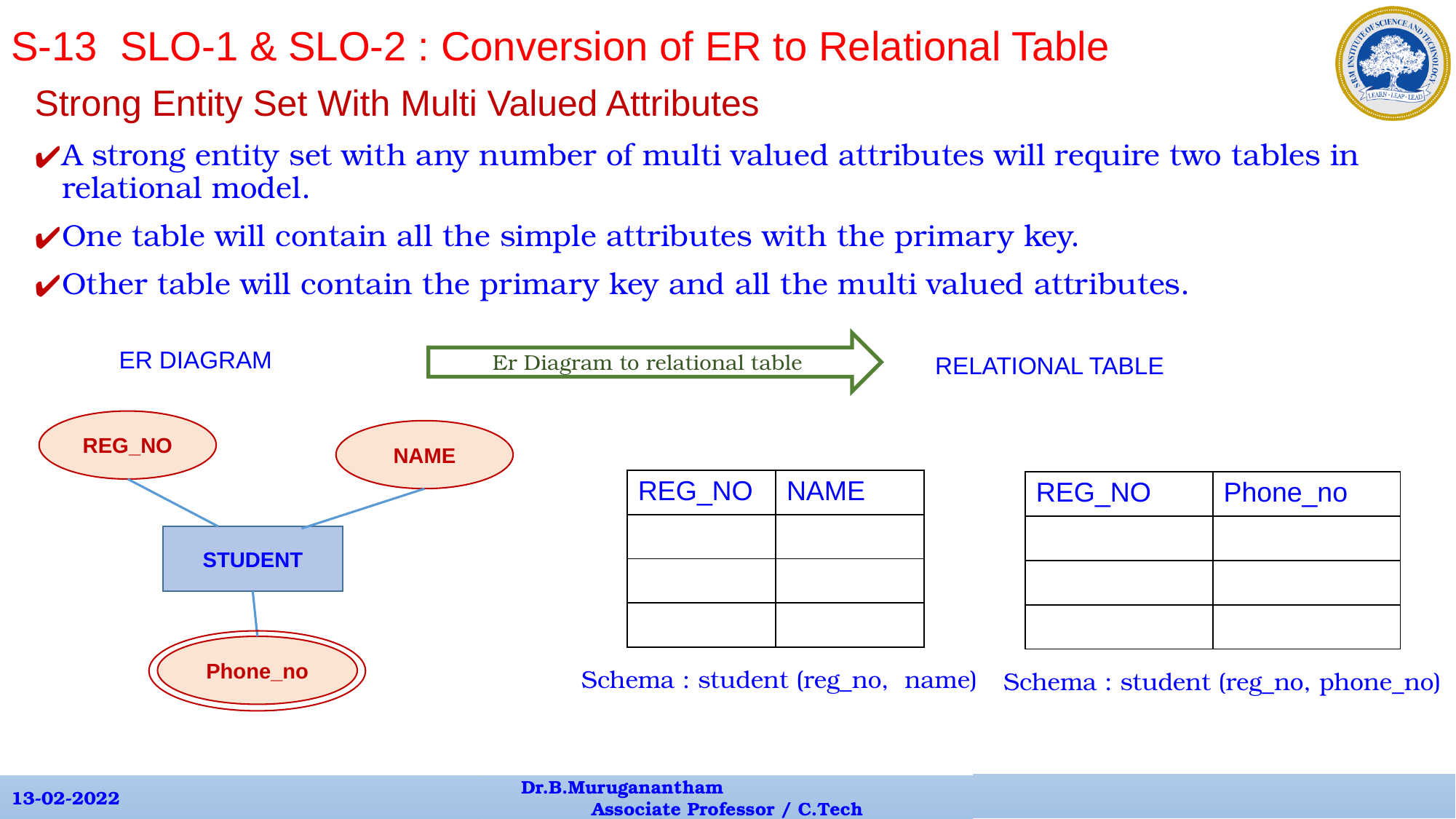

S-13	SLO-1 & SLO-2 : Conversion of ER to Relational Table
Strong Entity Set With Multi Valued Attributes
A strong entity set with any number of multi valued attributes will require two tables in relational model.
One table will contain all the simple attributes with the primary key.
Other table will contain the primary key and all the multi valued attributes.

Er Diagram to relational table
ER DIAGRAM
RELATIONAL TABLE
REG_NO
NAME
| REG\_NO | NAME |
| --- | --- |
|  |  |
|  |  |
|  |  |
| REG\_NO | Phone\_no |
| --- | --- |
|  |  |
|  |  |
|  |  |
STUDENT

Phone_no
Schema : student (reg_no,  name)
Schema : student (reg_no, phone_no)
124
13-02-2022
Dr.B.Muruganantham                                   Associate Professor / C.Tech